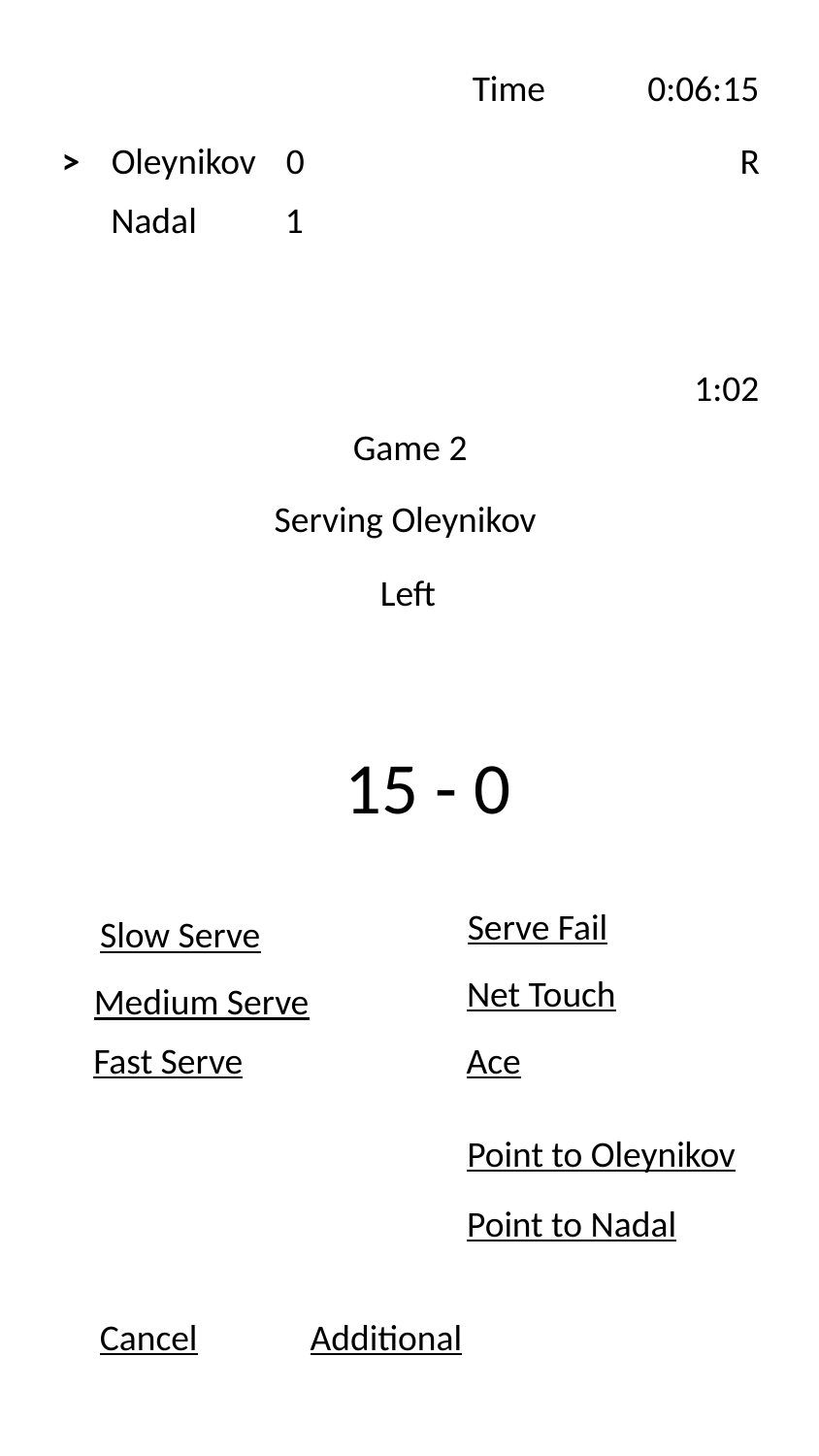

Time
0:06:15
>
Oleynikov
0
R
Nadal
1
1:02
Game 2
Serving Oleynikov
Left
15 - 0
Serve Fail
Slow Serve
Net Touch
Medium Serve
Fast Serve
Ace
Point to Oleynikov
Point to Nadal
Cancel
Additional